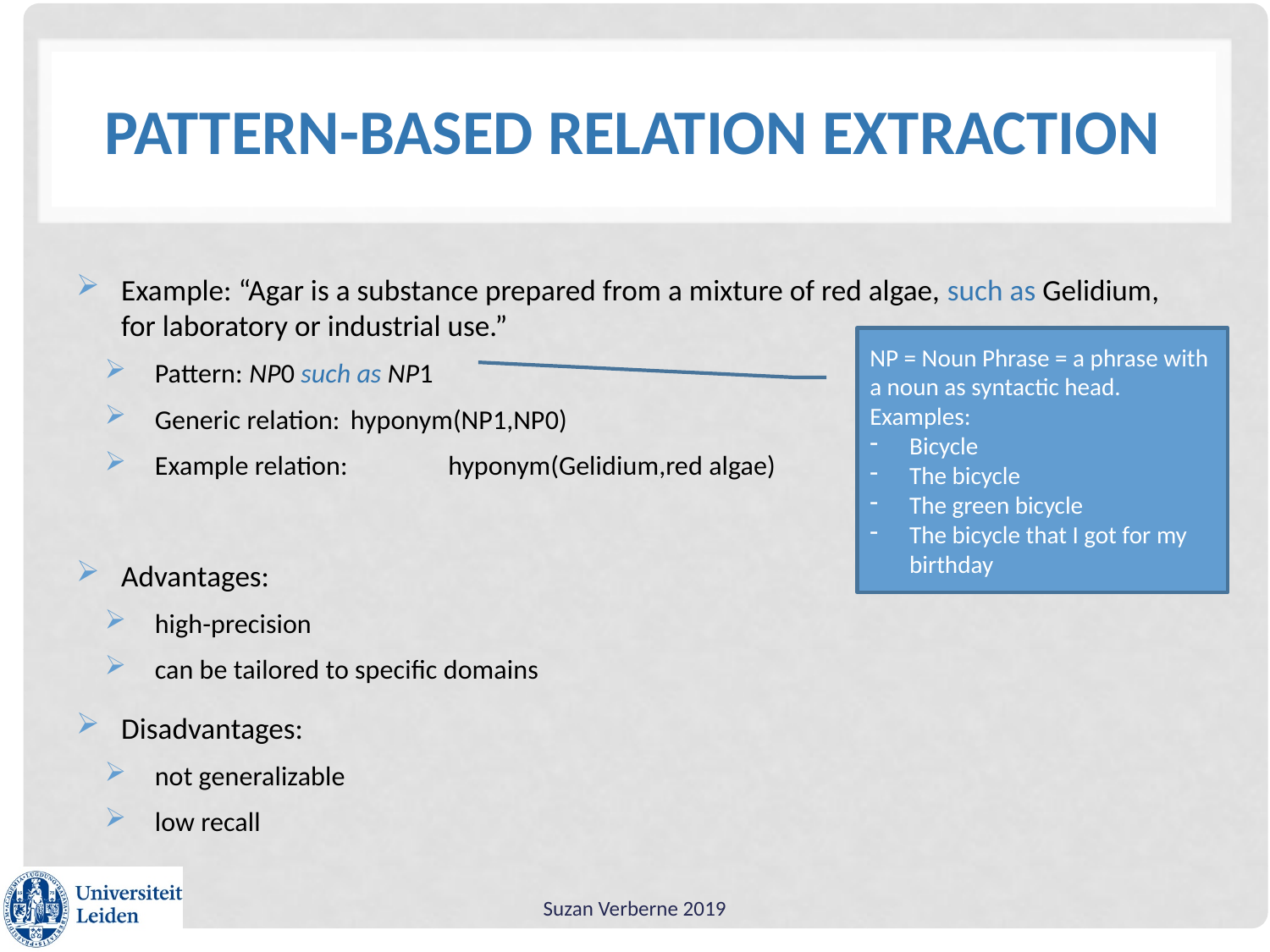

# Pattern-based relation extraction
Example: “Agar is a substance prepared from a mixture of red algae, such as Gelidium, for laboratory or industrial use.”
Pattern: NP0 such as NP1
Generic relation: 	hyponym(NP1,NP0)
Example relation: 	hyponym(Gelidium,red algae)

Advantages:
high-precision
can be tailored to specific domains
Disadvantages:
not generalizable
low recall

NP = Noun Phrase = a phrase with a noun as syntactic head. Examples:
Bicycle
The bicycle
The green bicycle
The bicycle that I got for my birthday
Suzan Verberne 2019